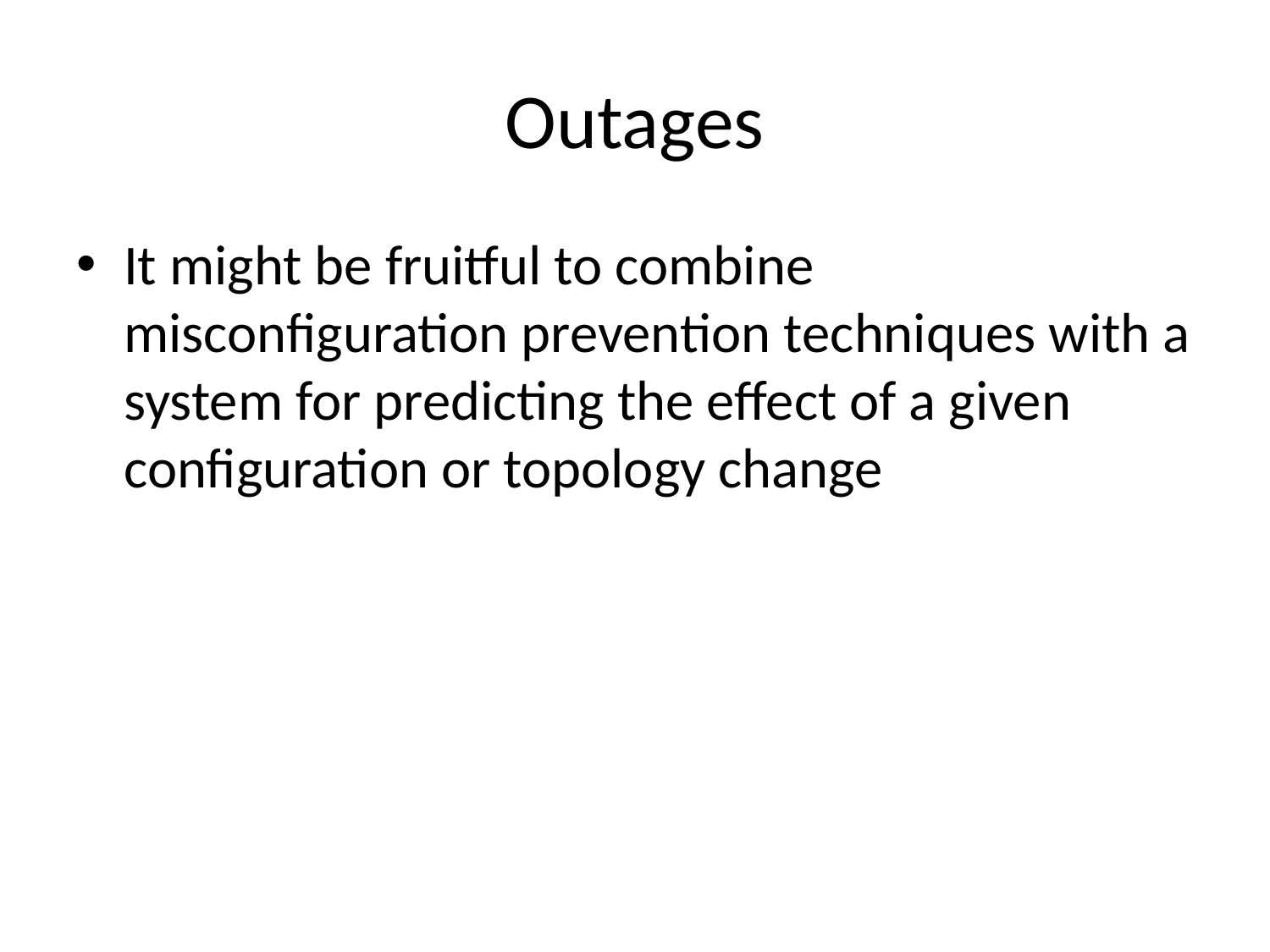

# Outages
It might be fruitful to combine misconfiguration prevention techniques with a system for predicting the effect of a given configuration or topology change